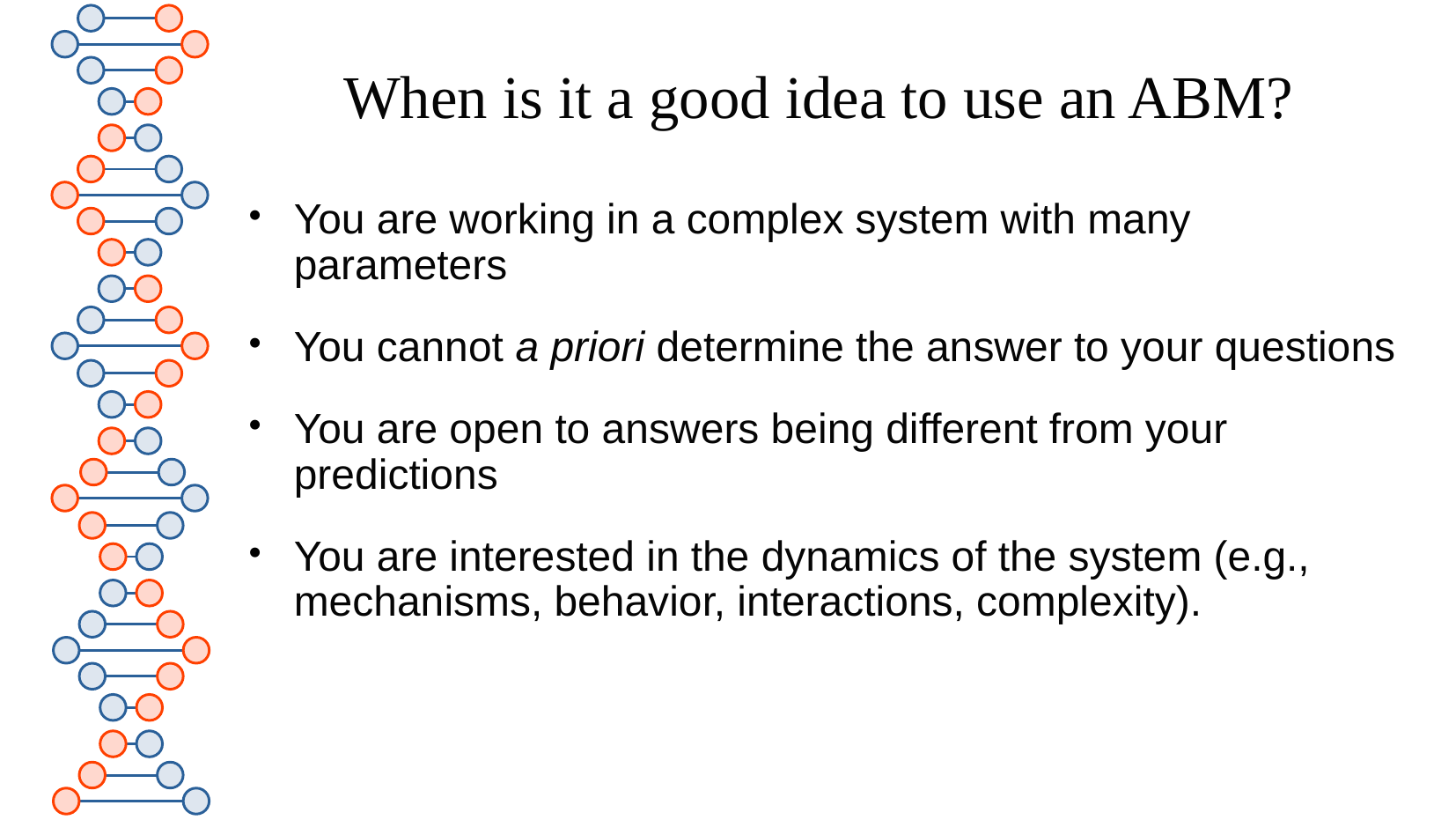

# When is it a good idea to use an ABM?
You are working in a complex system with many parameters
You cannot a priori determine the answer to your questions
You are open to answers being different from your predictions
You are interested in the dynamics of the system (e.g., mechanisms, behavior, interactions, complexity).